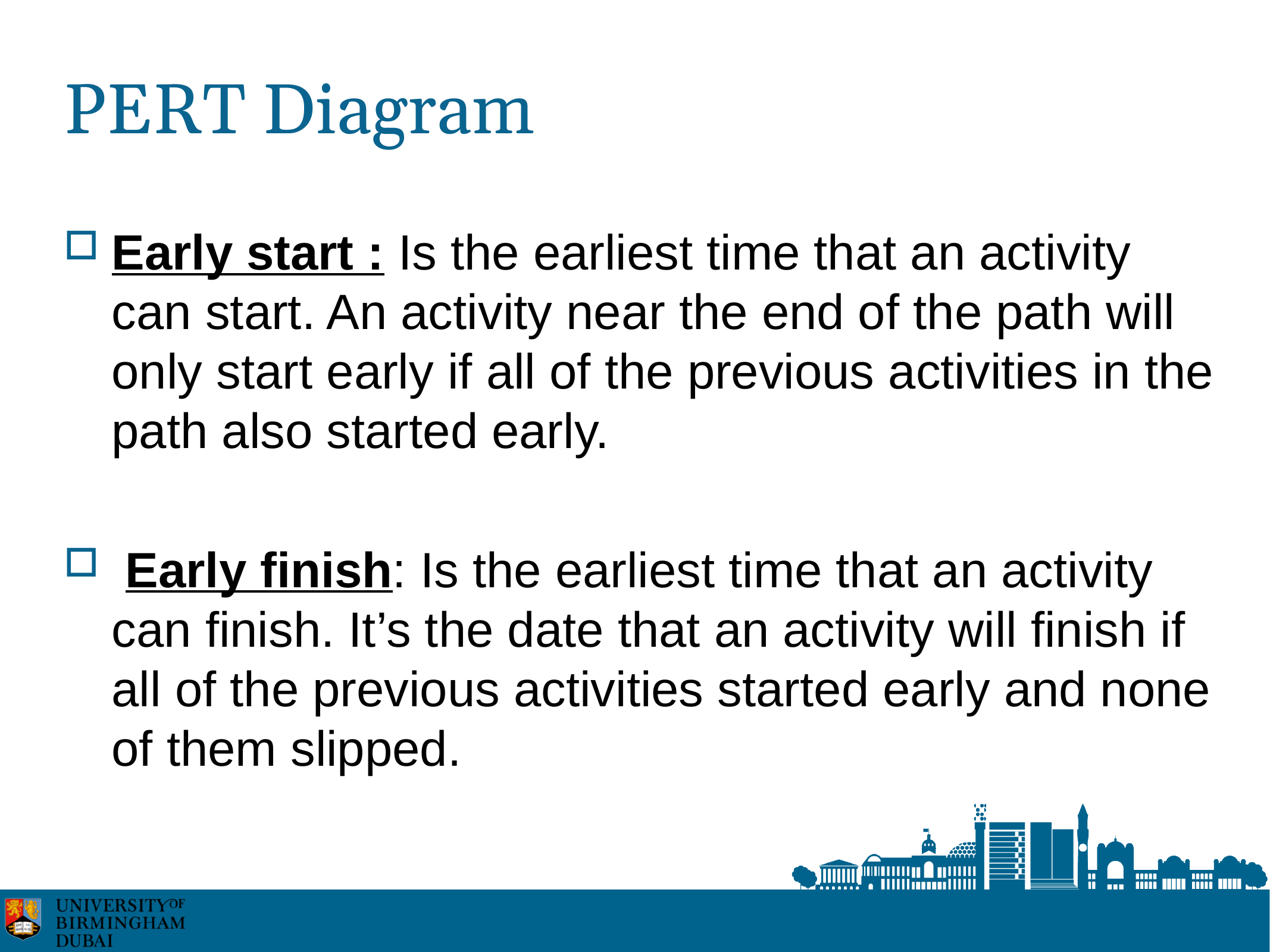

# PERT Diagram
Early start : Is the earliest time that an activity can start. An activity near the end of the path will only start early if all of the previous activities in the path also started early.

 Early finish: Is the earliest time that an activity can finish. It’s the date that an activity will finish if all of the previous activities started early and none of them slipped.